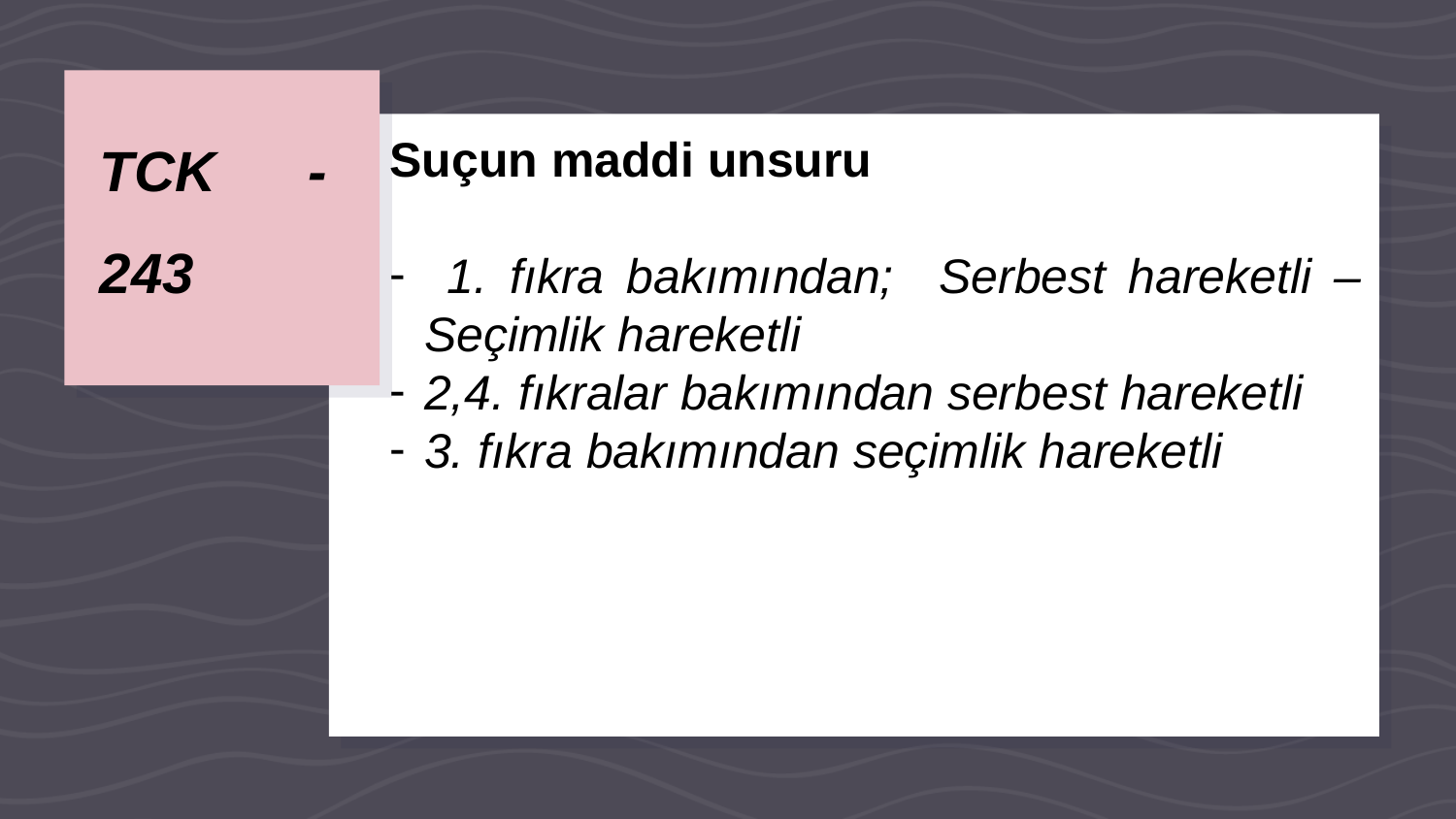

# TCK -243
Suçun maddi unsuru

 1. fıkra bakımından;  Serbest hareketli – Seçimlik hareketli
2,4. fıkralar bakımından serbest hareketli
3. fıkra bakımından seçimlik hareketli